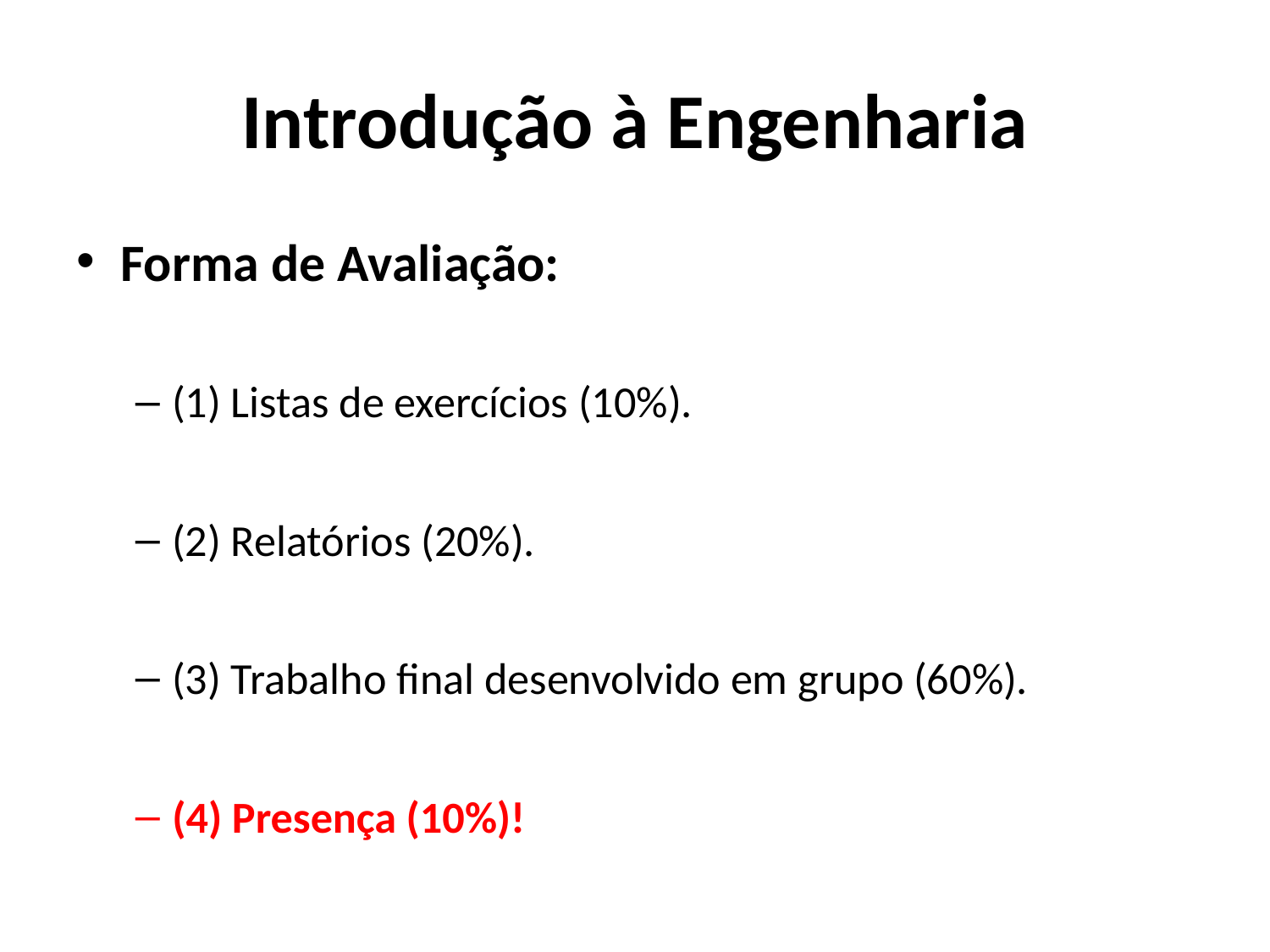

# Introdução à Engenharia
Forma de Avaliação:

(1) Listas de exercícios (10%).

(2) Relatórios (20%).

(3) Trabalho final desenvolvido em grupo (60%).

(4) Presença (10%)!